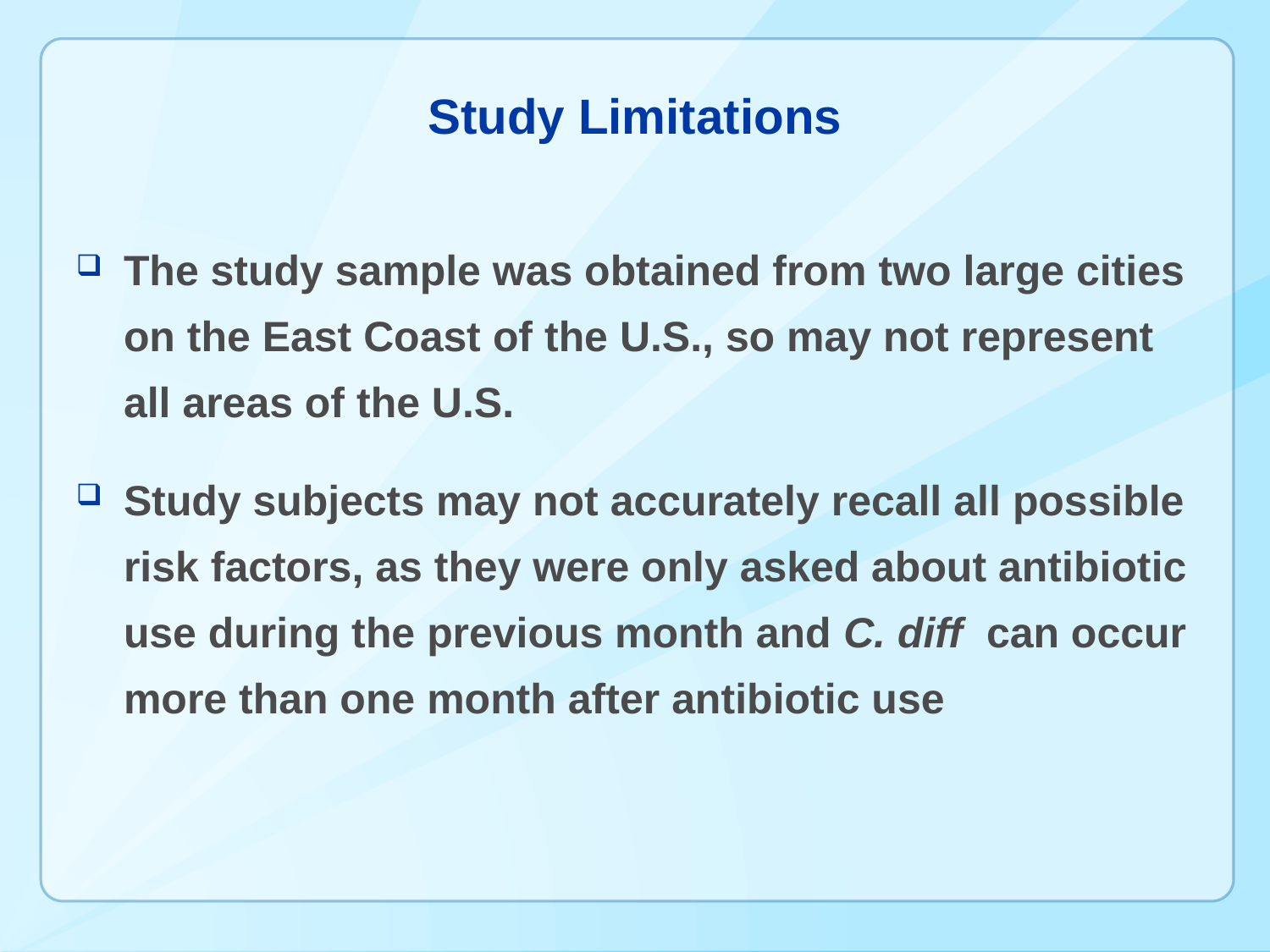

# Study Limitations
The study sample was obtained from two large cities on the East Coast of the U.S., so may not represent all areas of the U.S.
Study subjects may not accurately recall all possible risk factors, as they were only asked about antibiotic use during the previous month and C. diff  can occur more than one month after antibiotic use